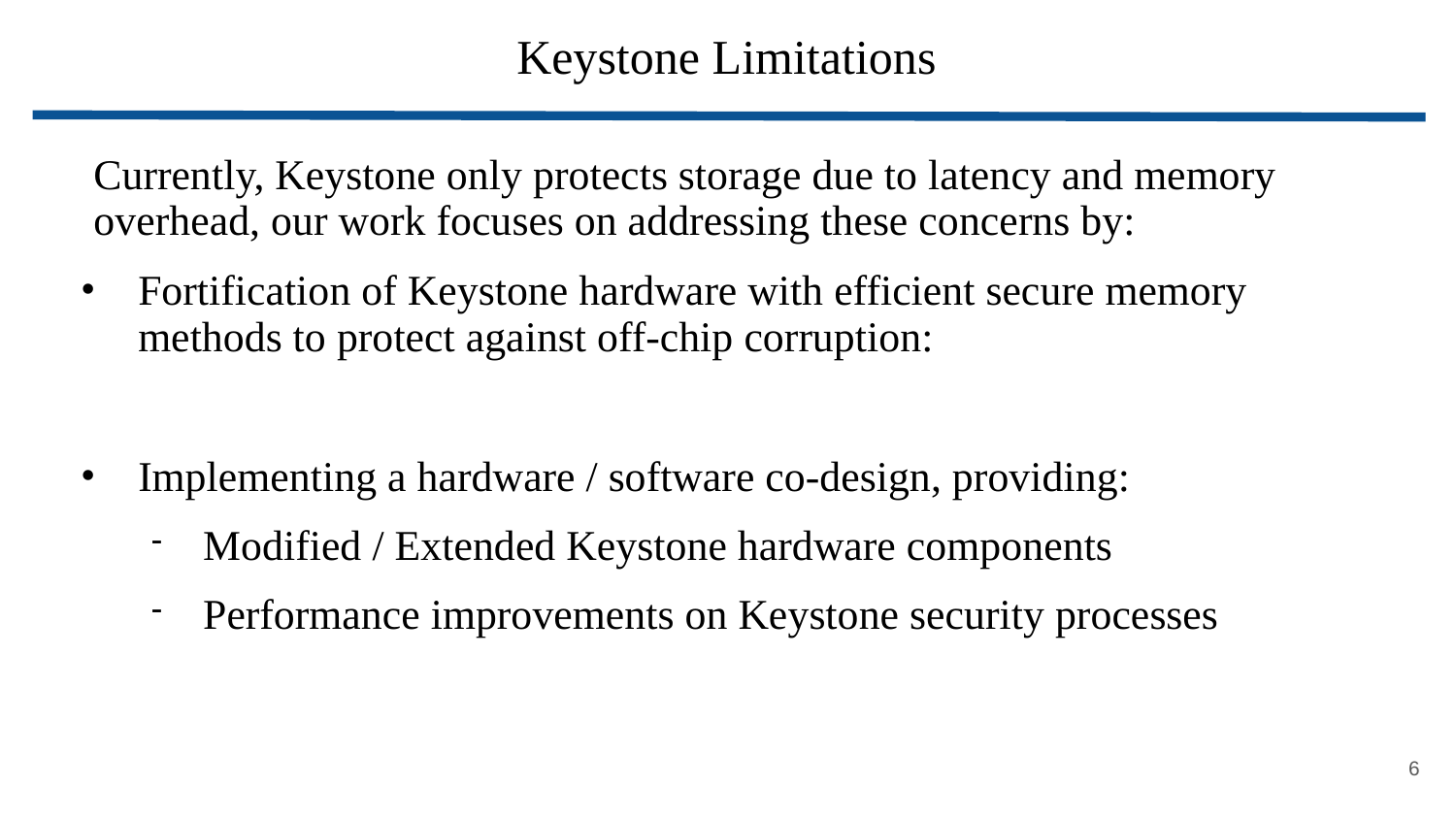

# Keystone Limitations

Currently, Keystone only protects storage due to latency and memory overhead, our work focuses on addressing these concerns by:
Fortification of Keystone hardware with efficient secure memory methods to protect against off-chip corruption:

Implementing a hardware / software co-design, providing:
Modified / Extended Keystone hardware components
Performance improvements on Keystone security processes
6